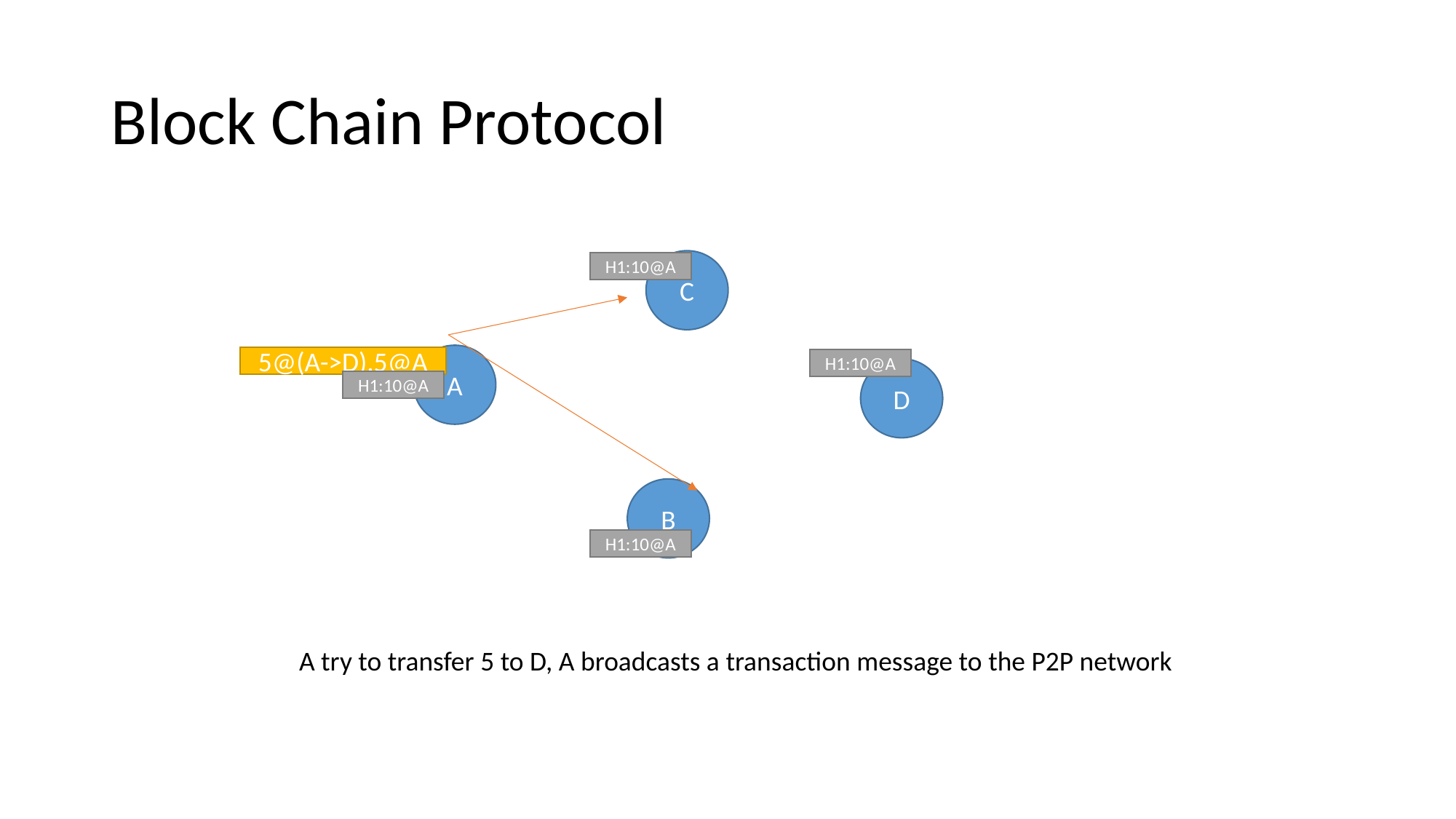

# Block Chain Protocol
C
H1:10@A
A
5@(A->D),5@A
H1:10@A
D
H1:10@A
B
H1:10@A
A try to transfer 5 to D, A broadcasts a transaction message to the P2P network